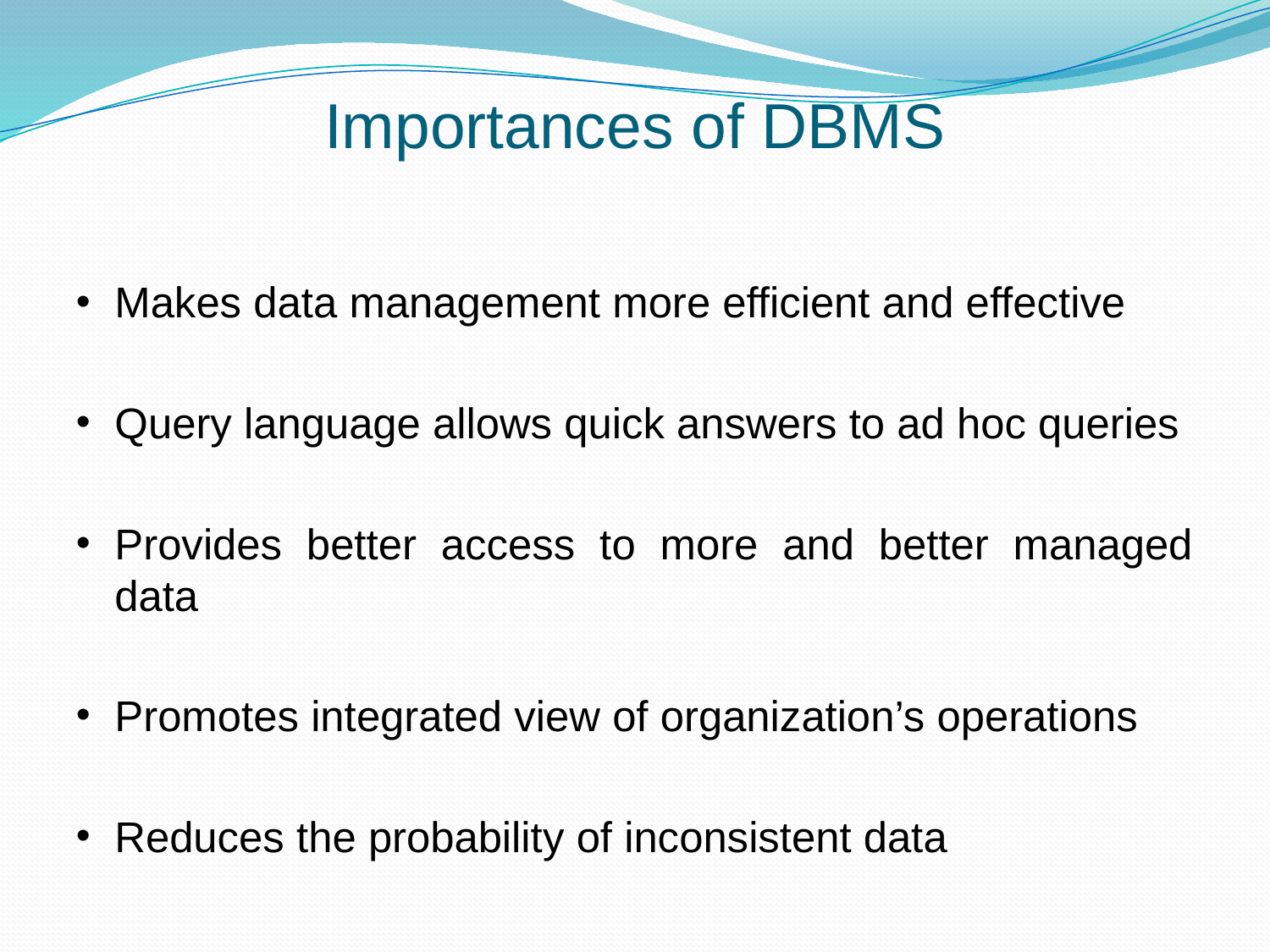

Importances of DBMS
Makes data management more efficient and effective

Query language allows quick answers to ad hoc queries

Provides better access to more and better managed data

Promotes integrated view of organization’s operations

Reduces the probability of inconsistent data